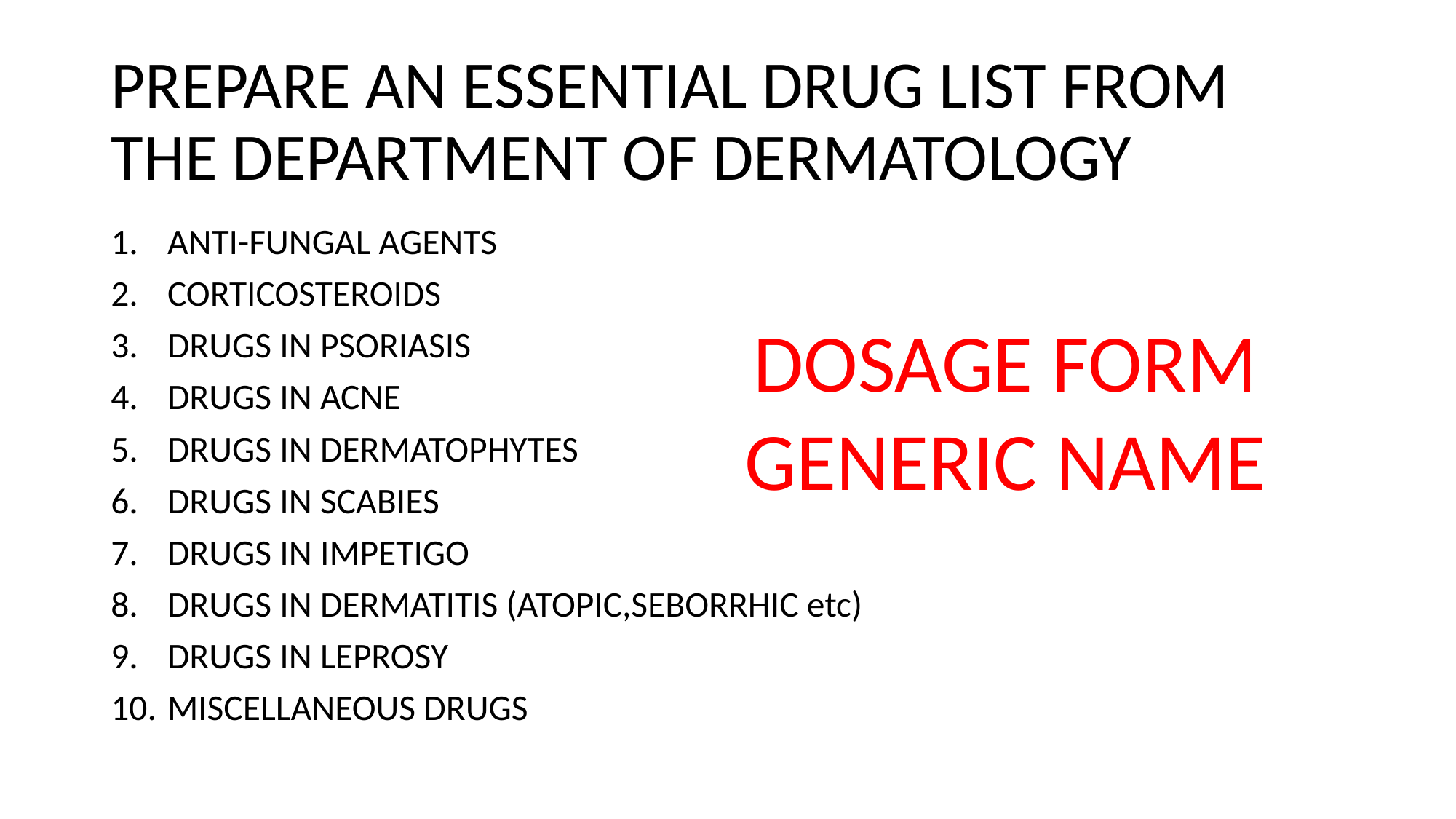

# PREPARE AN ESSENTIAL DRUG LIST FROM THE DEPARTMENT OF DERMATOLOGY
ANTI-FUNGAL AGENTS
CORTICOSTEROIDS
DRUGS IN PSORIASIS
DRUGS IN ACNE
DRUGS IN DERMATOPHYTES
DRUGS IN SCABIES
DRUGS IN IMPETIGO
DRUGS IN DERMATITIS (ATOPIC,SEBORRHIC etc)
DRUGS IN LEPROSY
MISCELLANEOUS DRUGS
DOSAGE FORM
GENERIC NAME